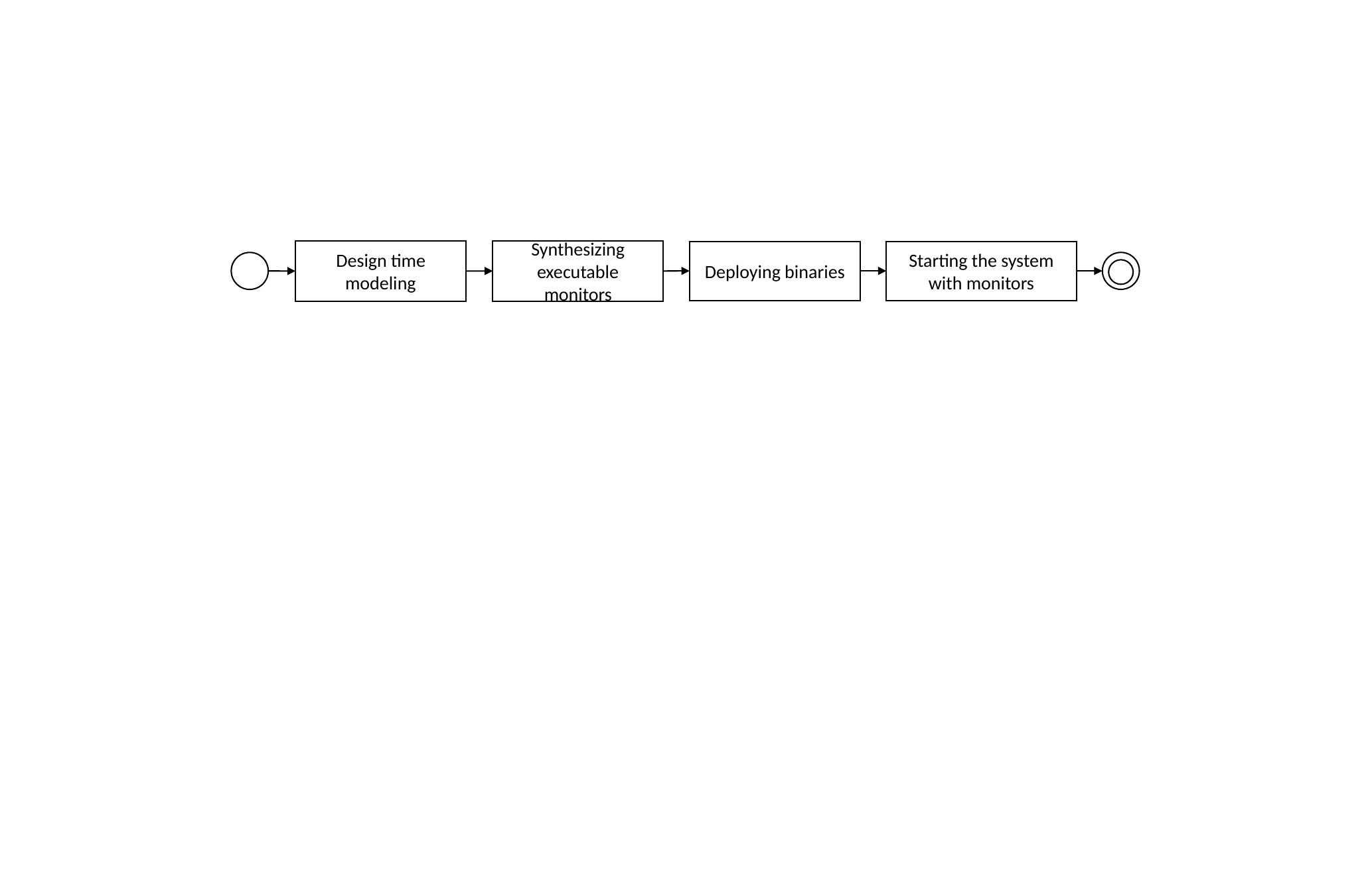

Synthesizing executable monitors
Design time modeling
Deploying binaries
Starting the system with monitors